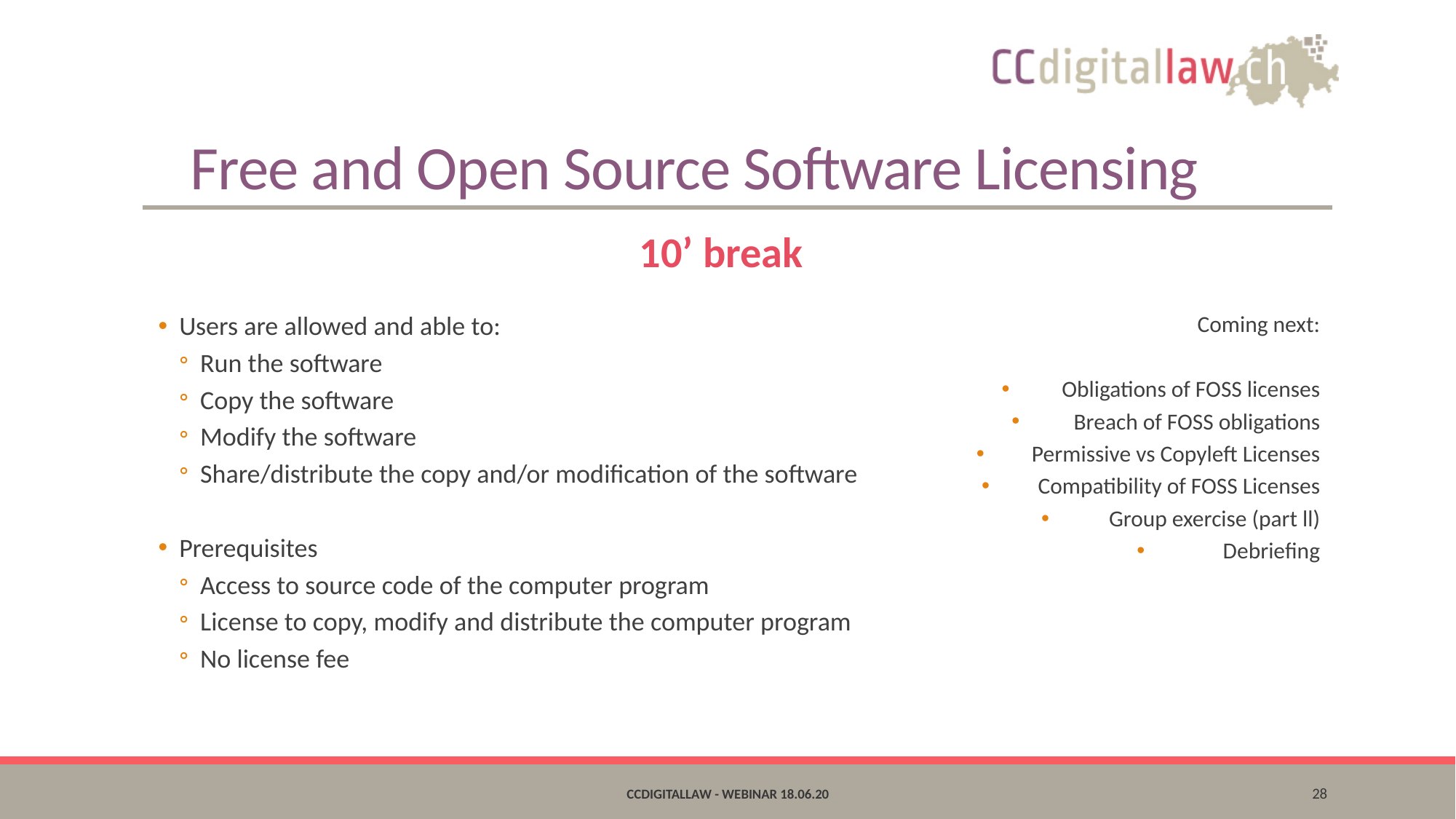

# Free and Open Source Software Licensing
10’ break
Users are allowed and able to:
Run the software
Copy the software
Modify the software
Share/distribute the copy and/or modification of the software

Prerequisites
Access to source code of the computer program
License to copy, modify and distribute the computer program
No license fee

Coming next:

Obligations of FOSS licenses
Breach of FOSS obligations
Permissive vs Copyleft Licenses
Compatibility of FOSS Licenses
Group exercise (part ll)
Debriefing

CCdigitallaw - Webinar 18.06.20
28